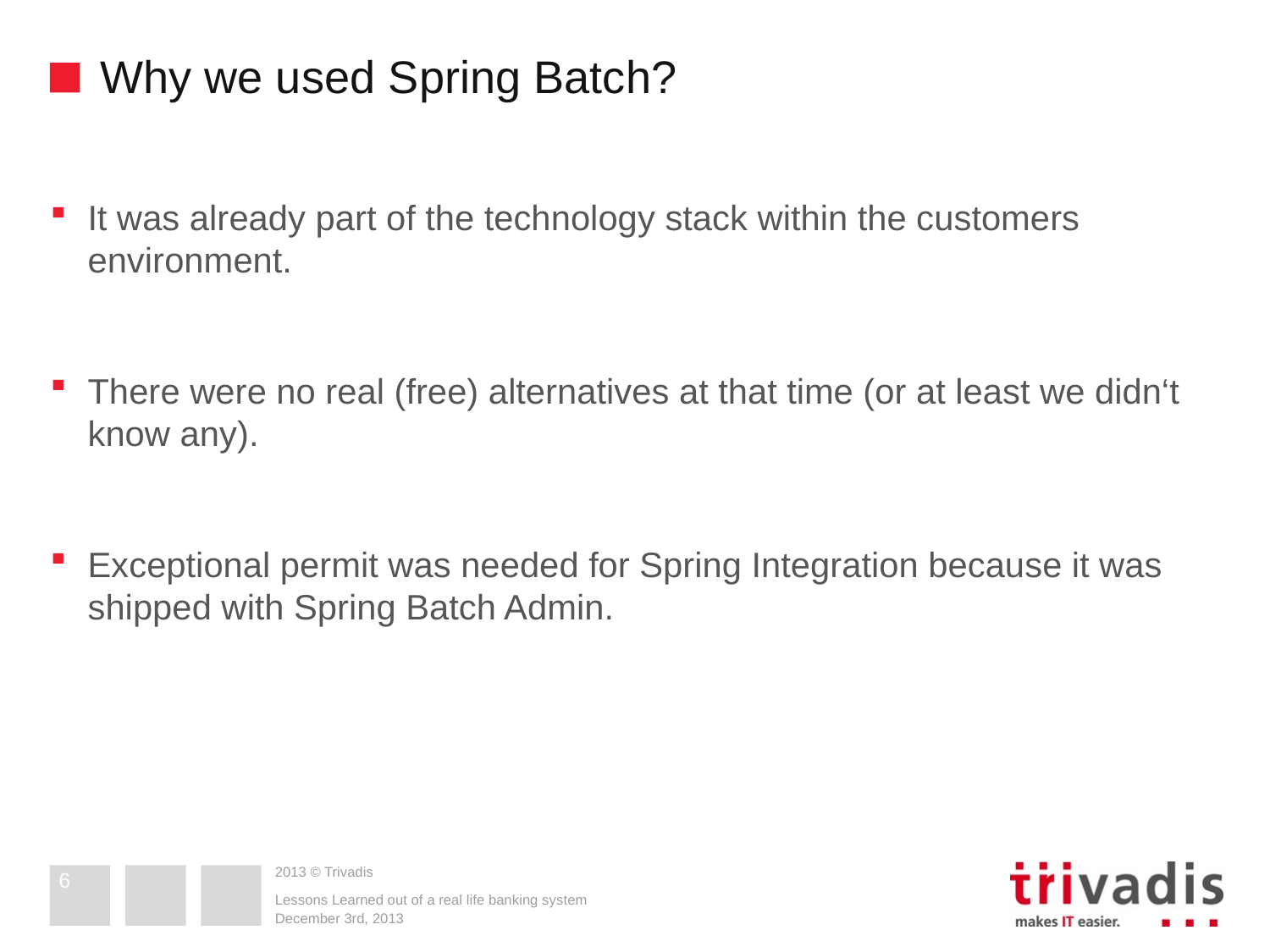

# Why we used Spring Batch?
It was already part of the technology stack within the customers environment.

There were no real (free) alternatives at that time (or at least we didn‘t know any).

Exceptional permit was needed for Spring Integration because it was shipped with Spring Batch Admin.
6
Lessons Learned out of a real life banking system
December 3rd, 2013